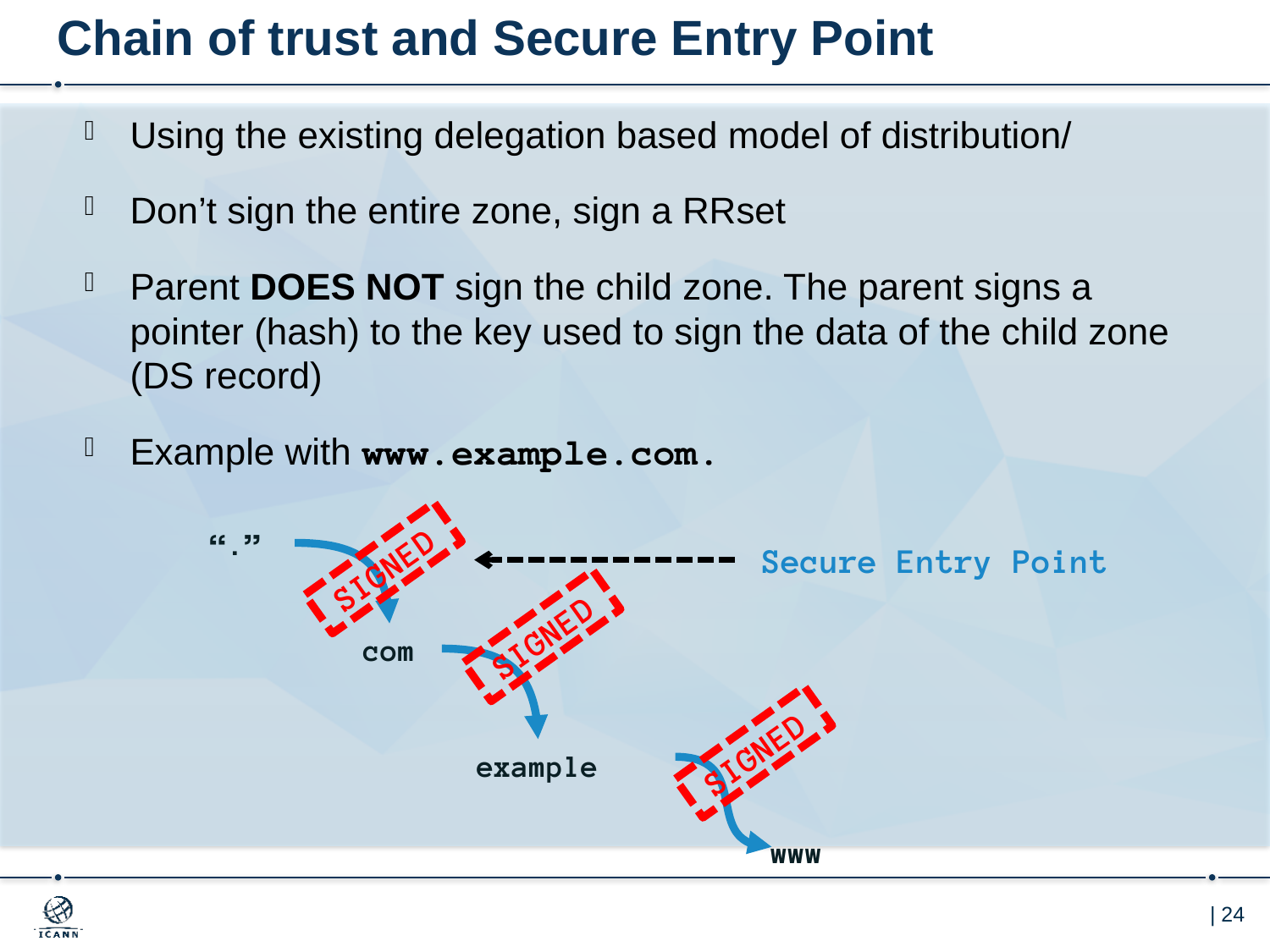

# Chain of trust and Secure Entry Point
Using the existing delegation based model of distribution/
Don’t sign the entire zone, sign a RRset
Parent DOES NOT sign the child zone. The parent signs a pointer (hash) to the key used to sign the data of the child zone (DS record)
Example with www.example.com.

“.”
Secure Entry Point
SIGNED
SIGNED
com
SIGNED
example
www